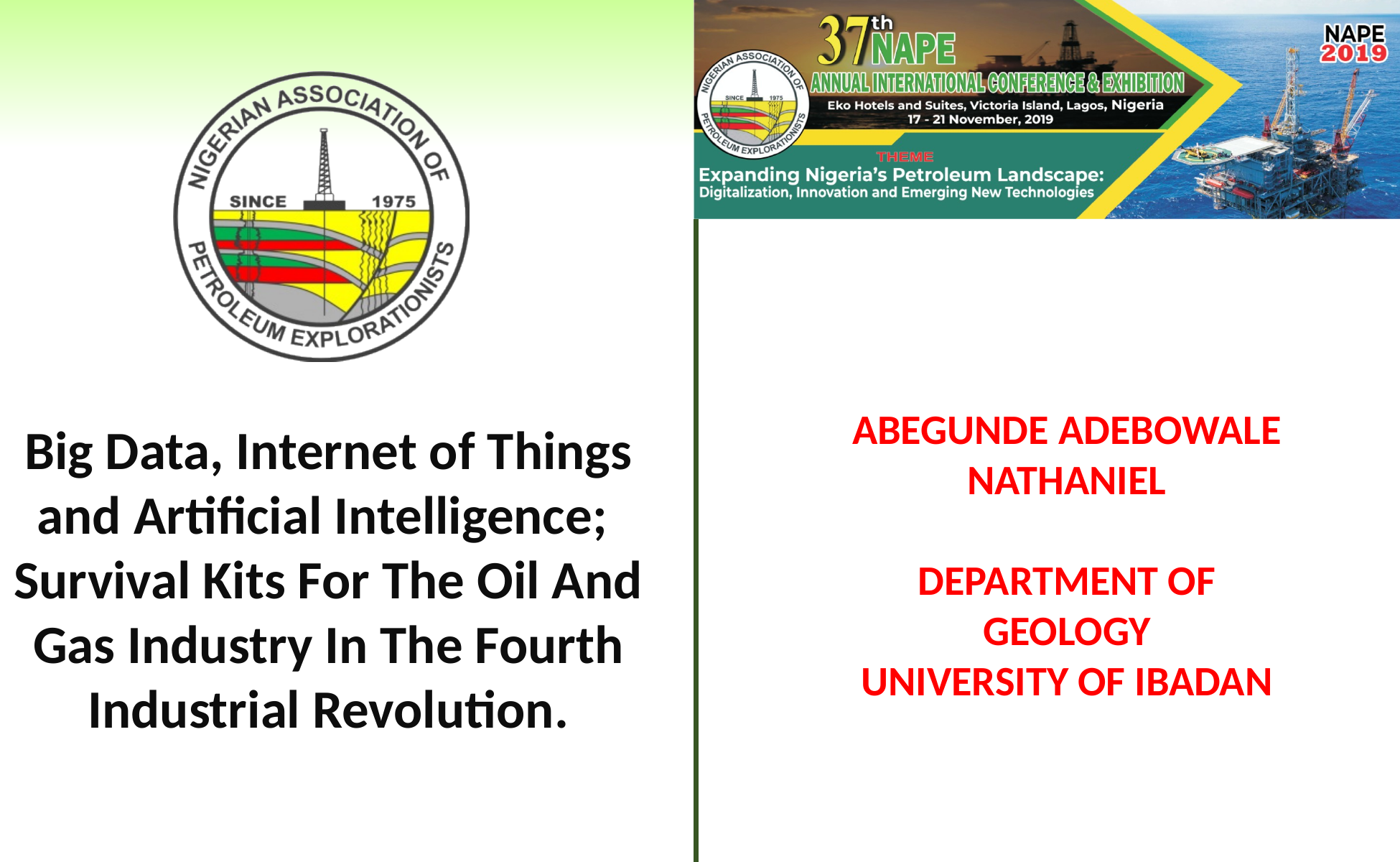

ABEGUNDE ADEBOWALE NATHANIEL

DEPARTMENT OF GEOLOGY
UNIVERSITY OF IBADAN
Big Data, Internet of Things and Artificial Intelligence;
Survival Kits For The Oil And Gas Industry In The Fourth Industrial Revolution.
­­